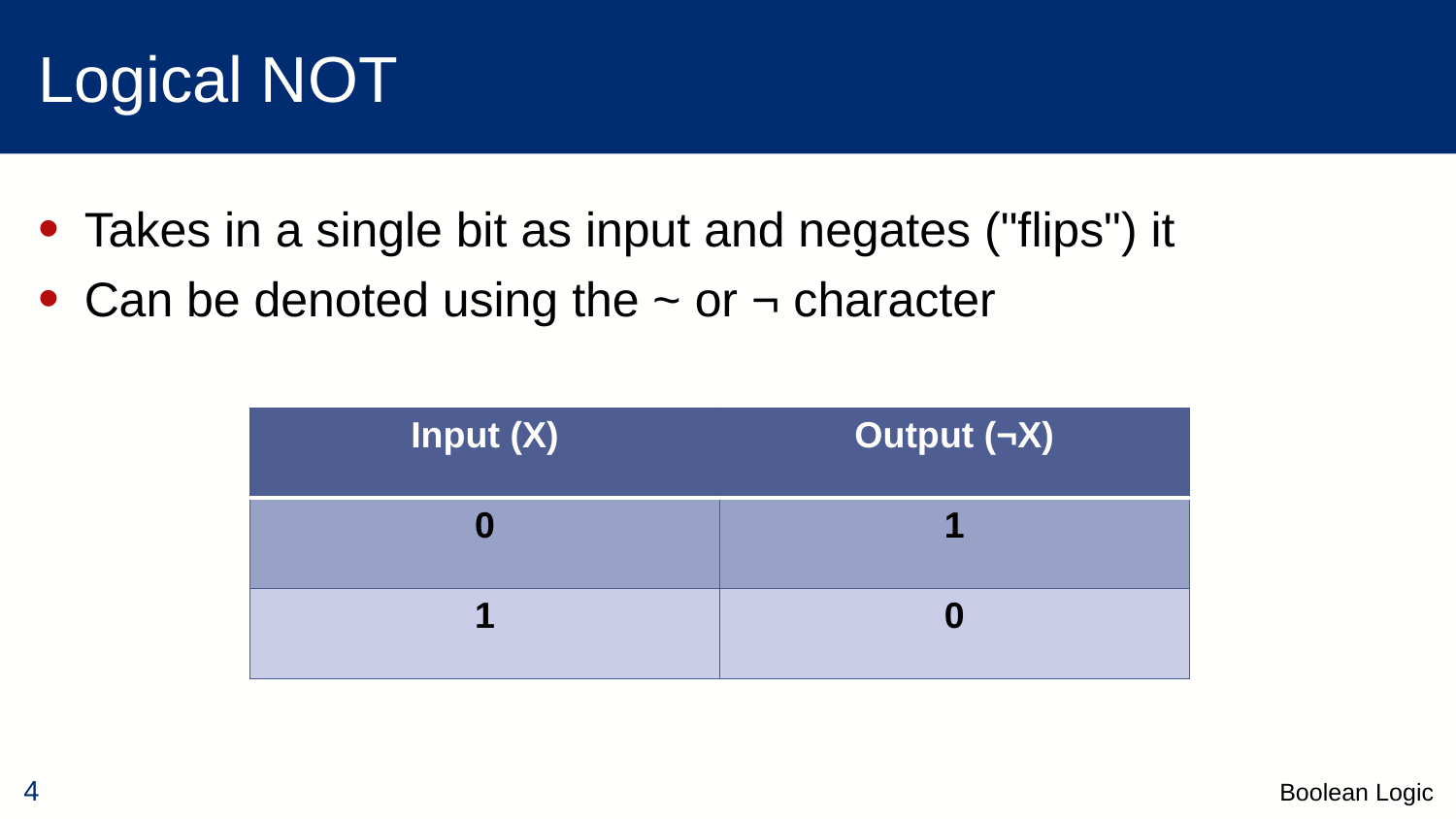

# Logical NOT
Takes in a single bit as input and negates ("flips") it
Can be denoted using the ~ or ¬ character

| Input (X) | Output (¬X) |
| --- | --- |
| 0 | 1 |
| 1 | 0 |
Boolean Logic